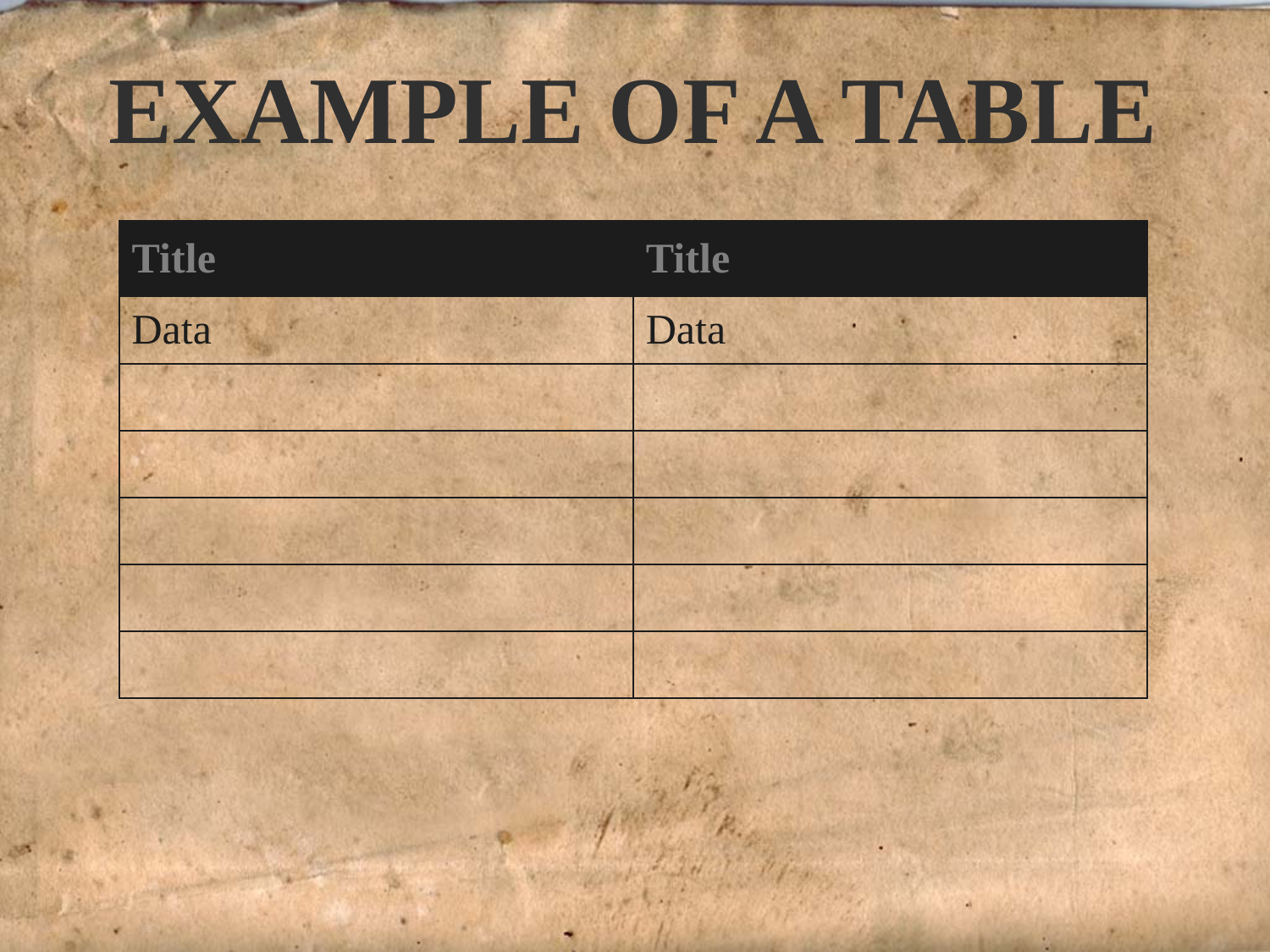

EXAMPLE OF A TABLE
| Title | Title |
| --- | --- |
| Data | Data |
|  |  |
|  |  |
|  |  |
|  |  |
|  |  |